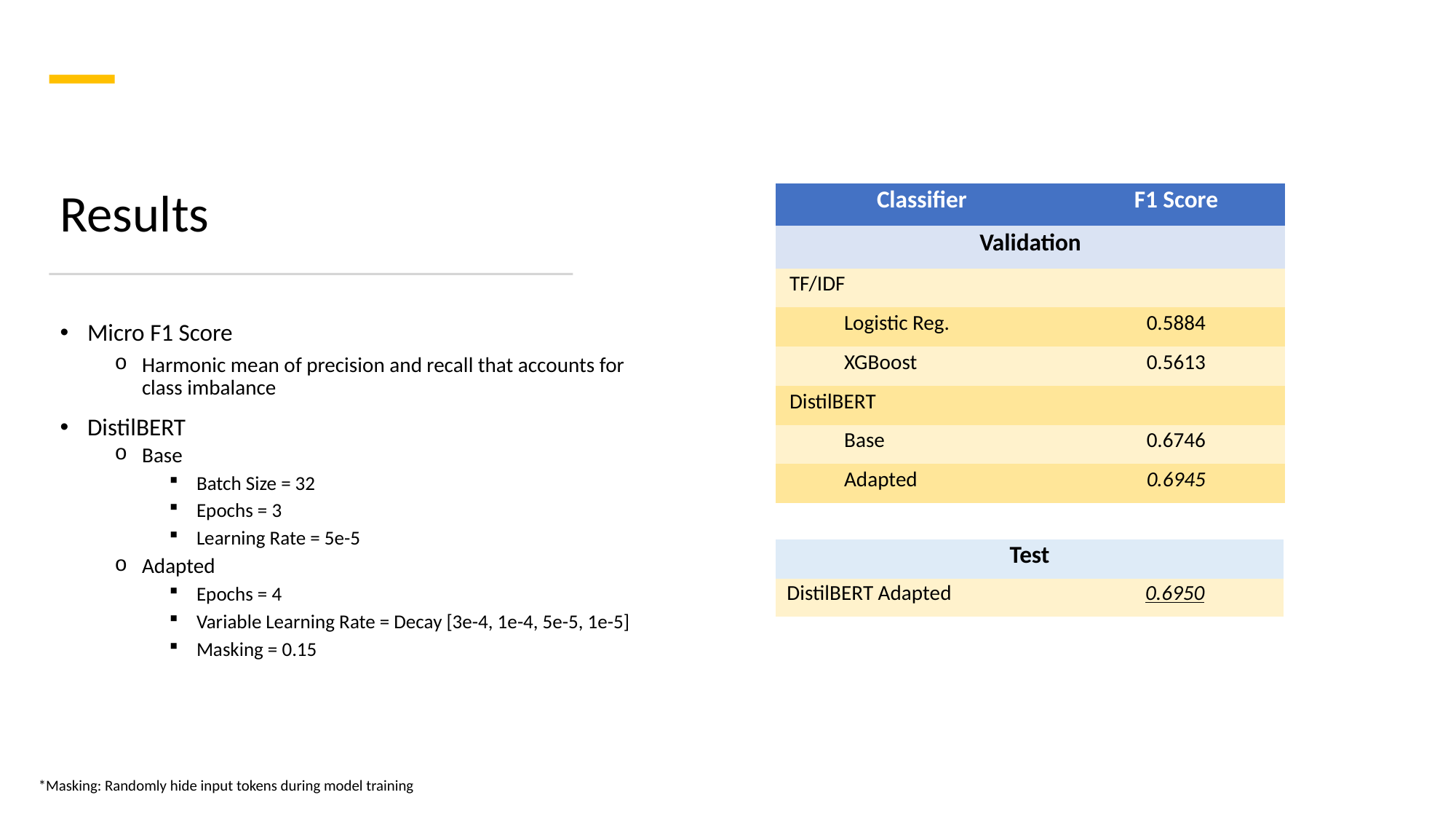

# Results
| Classifier | F1 Score |
| --- | --- |
| Validation |  |
| TF/IDF |  |
| Logistic Reg. | 0.5884 |
| XGBoost | 0.5613 |
| DistilBERT |  |
| Base | 0.6746 |
| Adapted | 0.6945 |

Micro F1 Score
Harmonic mean of precision and recall that accounts for class imbalance
DistilBERT
Base
Batch Size = 32
Epochs = 3
Learning Rate = 5e-5
Adapted
Epochs = 4
Variable Learning Rate = Decay [3e-4, 1e-4, 5e-5, 1e-5]
Masking = 0.15

| Test |  |
| --- | --- |
| DistilBERT Adapted | 0.6950 |
*Masking: Randomly hide input tokens during model training